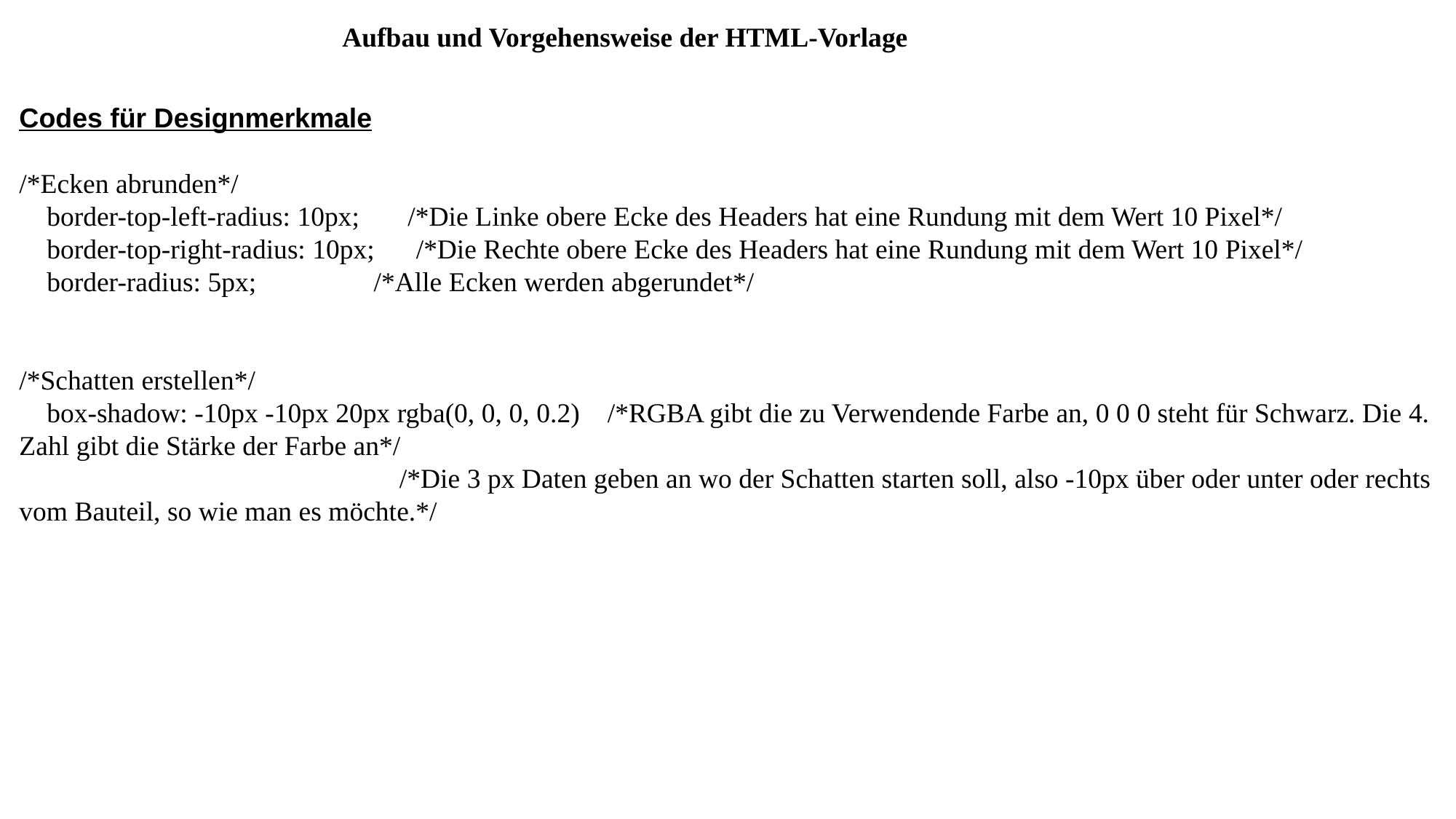

Aufbau und Vorgehensweise der HTML-Vorlage
Codes für Designmerkmale

/*Ecken abrunden*/
    border-top-left-radius: 10px;       /*Die Linke obere Ecke des Headers hat eine Rundung mit dem Wert 10 Pixel*/
    border-top-right-radius: 10px;      /*Die Rechte obere Ecke des Headers hat eine Rundung mit dem Wert 10 Pixel*/
    border-radius: 5px;                 /*Alle Ecken werden abgerundet*/

/*Schatten erstellen*/
    box-shadow: -10px -10px 20px rgba(0, 0, 0, 0.2)    /*RGBA gibt die zu Verwendende Farbe an, 0 0 0 steht für Schwarz. Die 4. Zahl gibt die Stärke der Farbe an*/
                                                       /*Die 3 px Daten geben an wo der Schatten starten soll, also -10px über oder unter oder rechts vom Bauteil, so wie man es möchte.*/